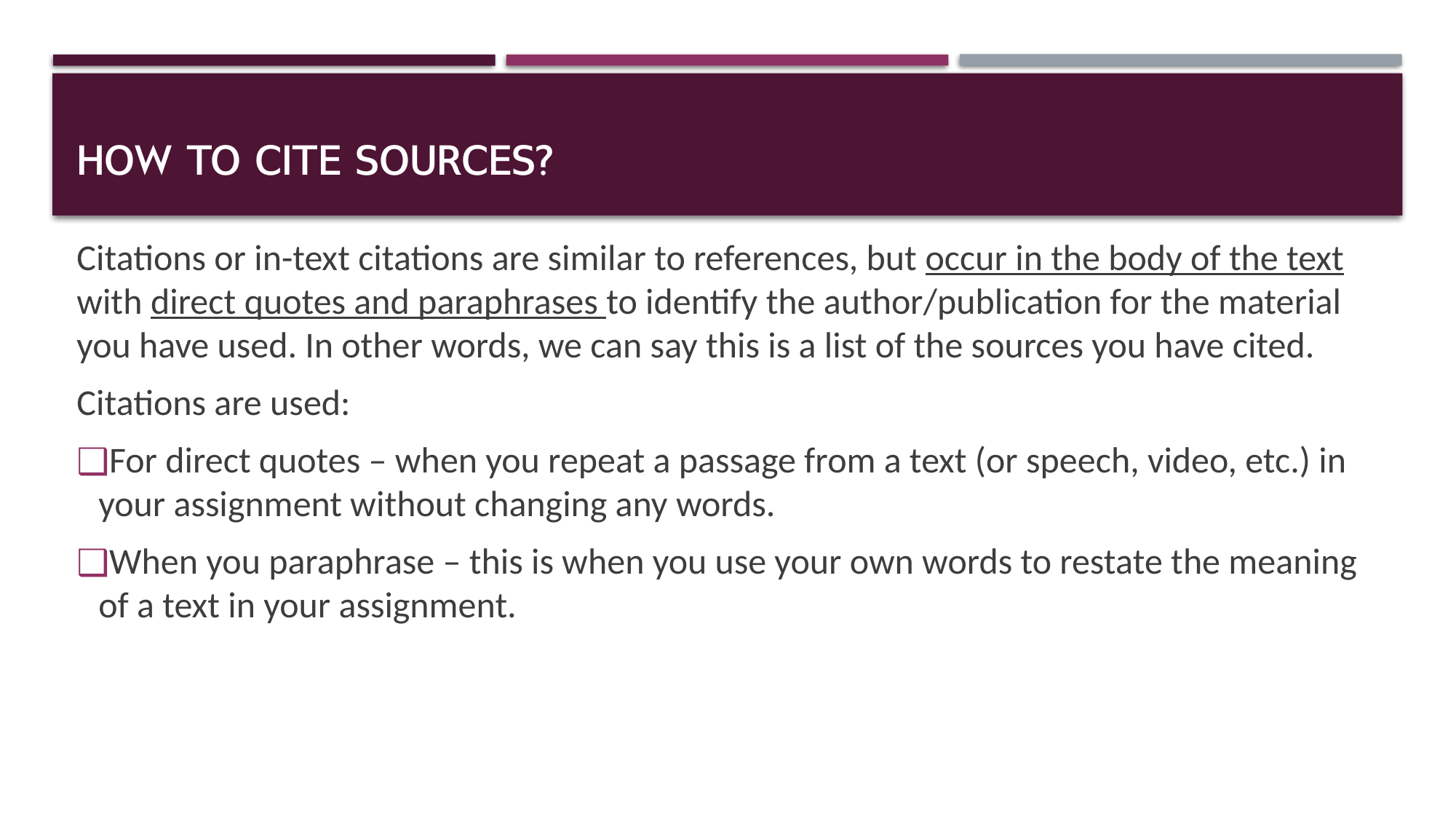

# How to cite sources?
Citations or in-text citations are similar to references, but occur in the body of the text with direct quotes and paraphrases to identify the author/publication for the material you have used. In other words, we can say this is a list of the sources you have cited.
Citations are used:
For direct quotes – when you repeat a passage from a text (or speech, video, etc.) in your assignment without changing any words.
When you paraphrase – this is when you use your own words to restate the meaning of a text in your assignment.